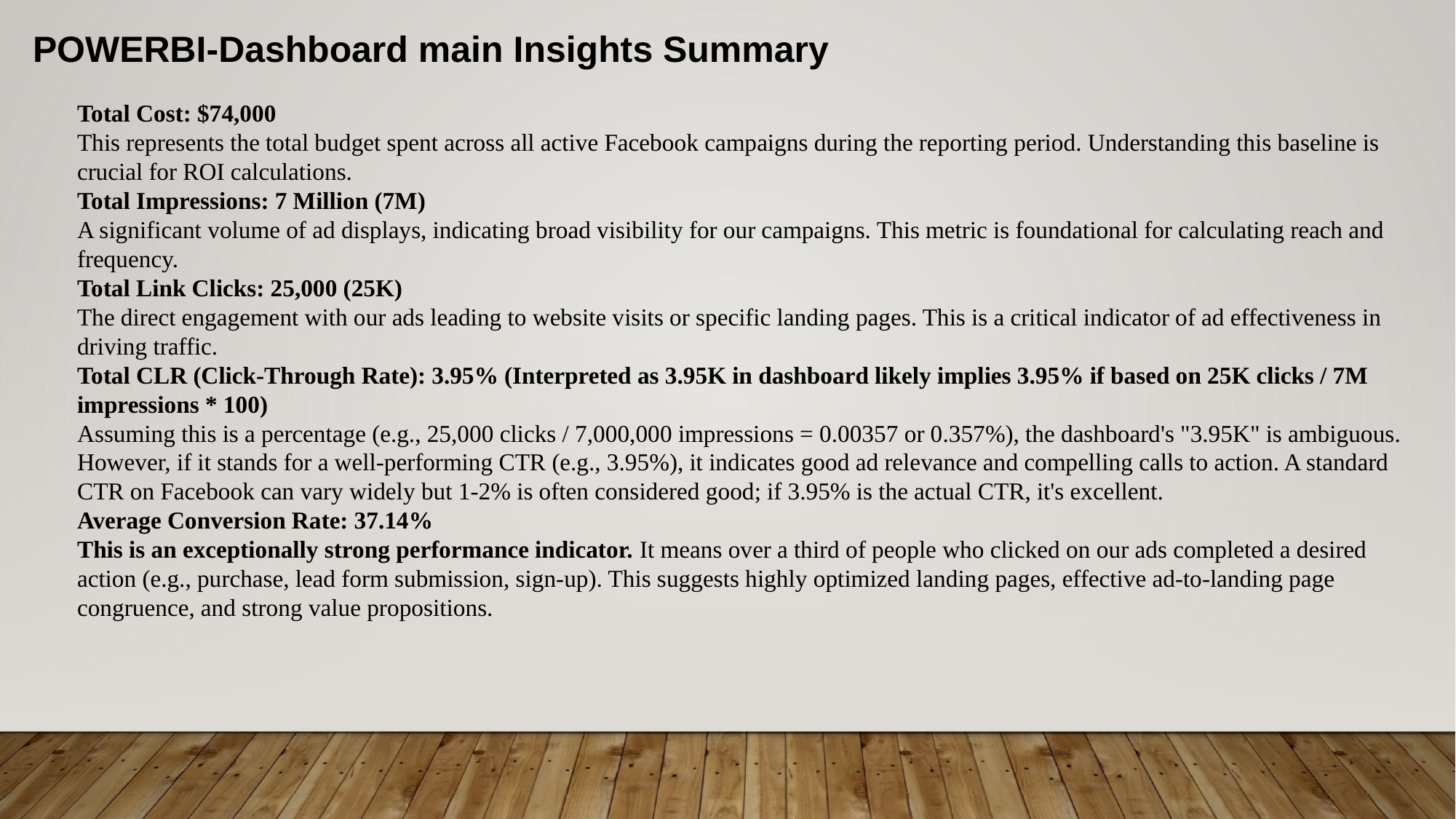

POWERBI-Dashboard main Insights Summary

Total Cost: $74,000
This represents the total budget spent across all active Facebook campaigns during the reporting period. Understanding this baseline is crucial for ROI calculations.
Total Impressions: 7 Million (7M)
A significant volume of ad displays, indicating broad visibility for our campaigns. This metric is foundational for calculating reach and frequency.
Total Link Clicks: 25,000 (25K)
The direct engagement with our ads leading to website visits or specific landing pages. This is a critical indicator of ad effectiveness in driving traffic.
Total CLR (Click-Through Rate): 3.95% (Interpreted as 3.95K in dashboard likely implies 3.95% if based on 25K clicks / 7M impressions * 100)
Assuming this is a percentage (e.g., 25,000 clicks / 7,000,000 impressions = 0.00357 or 0.357%), the dashboard's "3.95K" is ambiguous. However, if it stands for a well-performing CTR (e.g., 3.95%), it indicates good ad relevance and compelling calls to action. A standard CTR on Facebook can vary widely but 1-2% is often considered good; if 3.95% is the actual CTR, it's excellent.
Average Conversion Rate: 37.14%
This is an exceptionally strong performance indicator. It means over a third of people who clicked on our ads completed a desired action (e.g., purchase, lead form submission, sign-up). This suggests highly optimized landing pages, effective ad-to-landing page congruence, and strong value propositions.